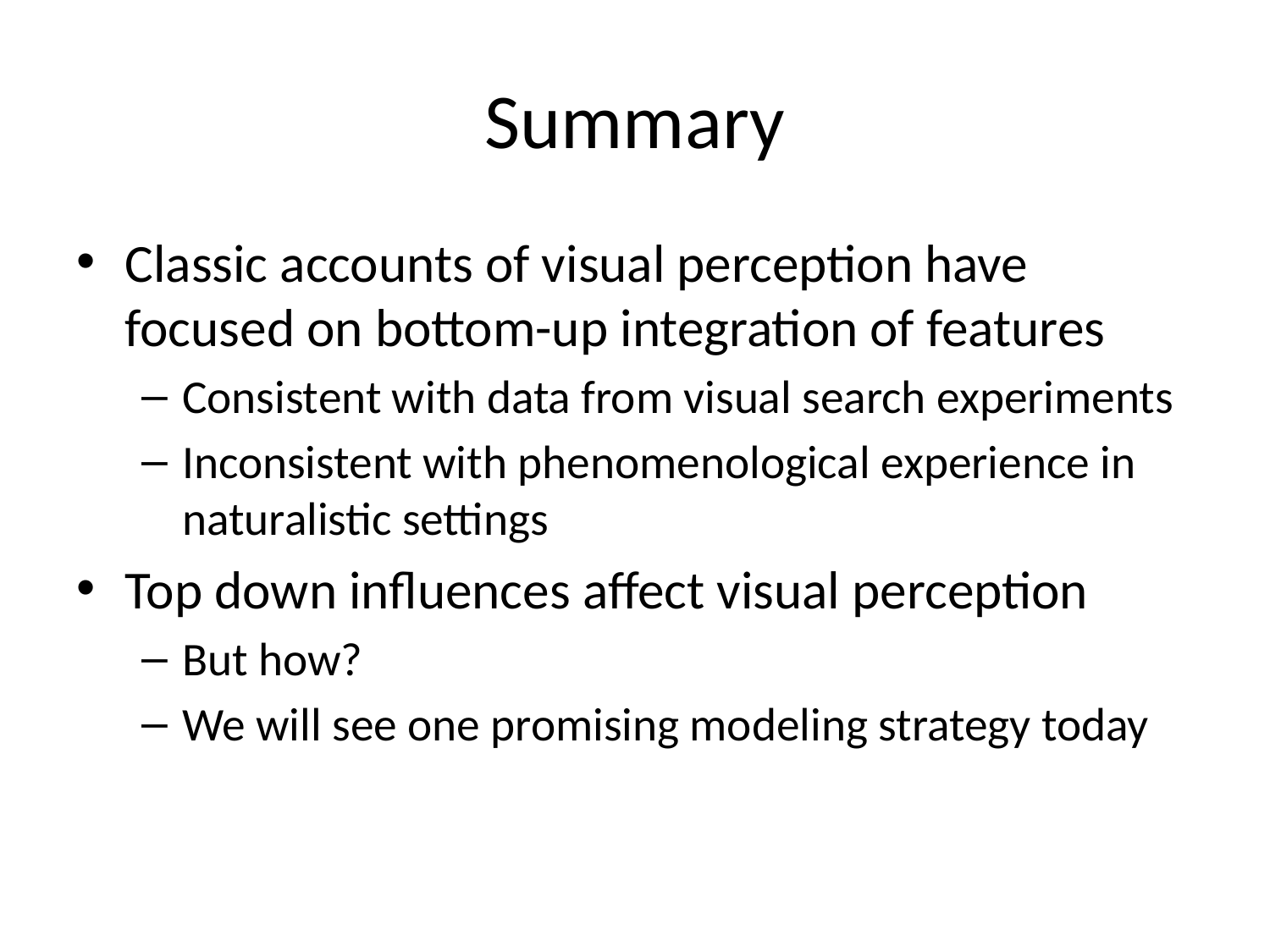

# Summary
Classic accounts of visual perception have focused on bottom-up integration of features
Consistent with data from visual search experiments
Inconsistent with phenomenological experience in naturalistic settings
Top down influences affect visual perception
But how?
We will see one promising modeling strategy today